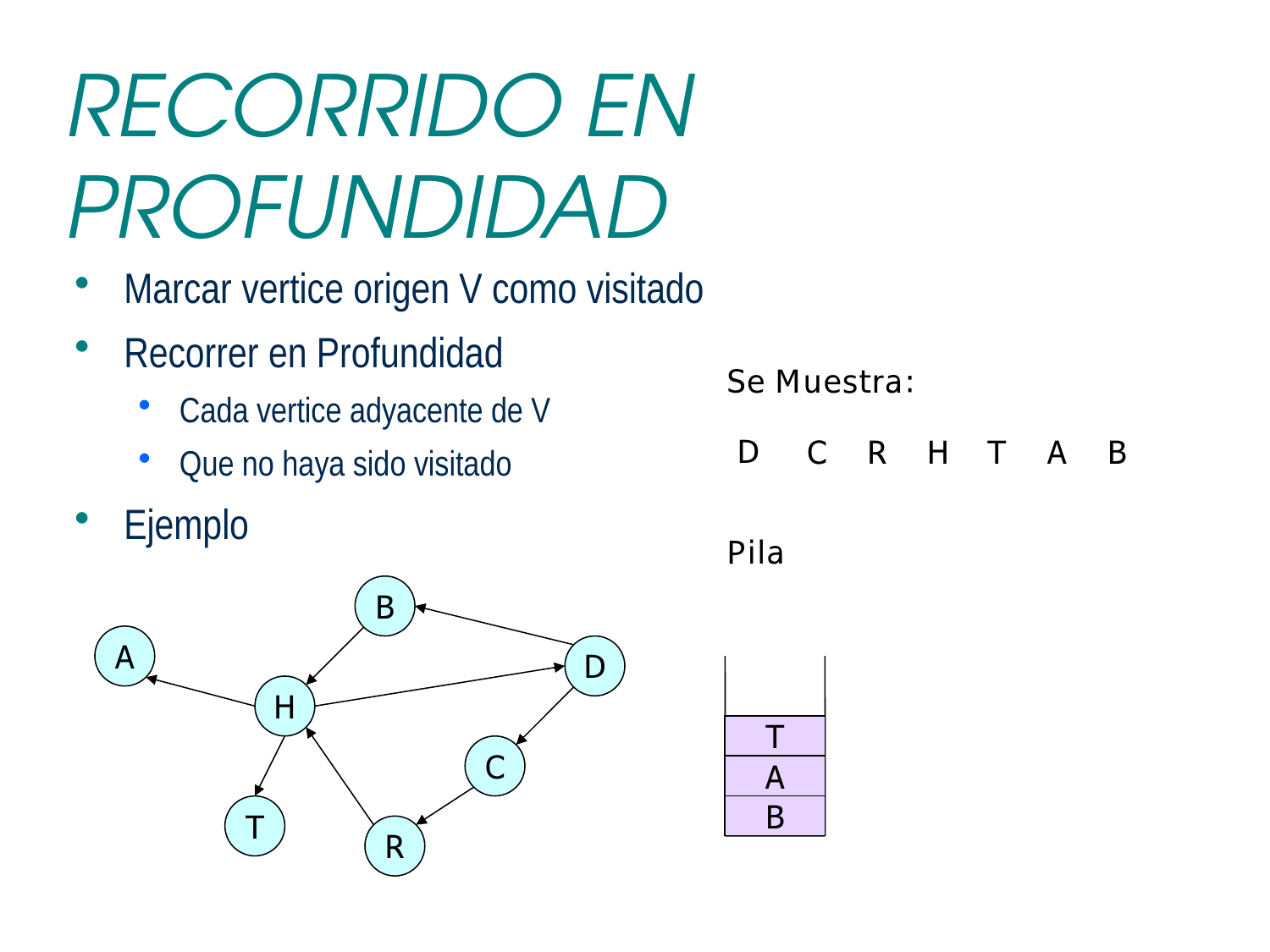

# RECORRIDO EN PROFUNDIDAD
Marcar vertice origen V como visitado
Recorrer en Profundidad
Cada vertice adyacente de V
Que no haya sido visitado
Ejemplo

Se Muestra:
D
C
R
H
T
A
B
Pila
B
A
D

H
T
C
C
R
H
A
T
D
B
R